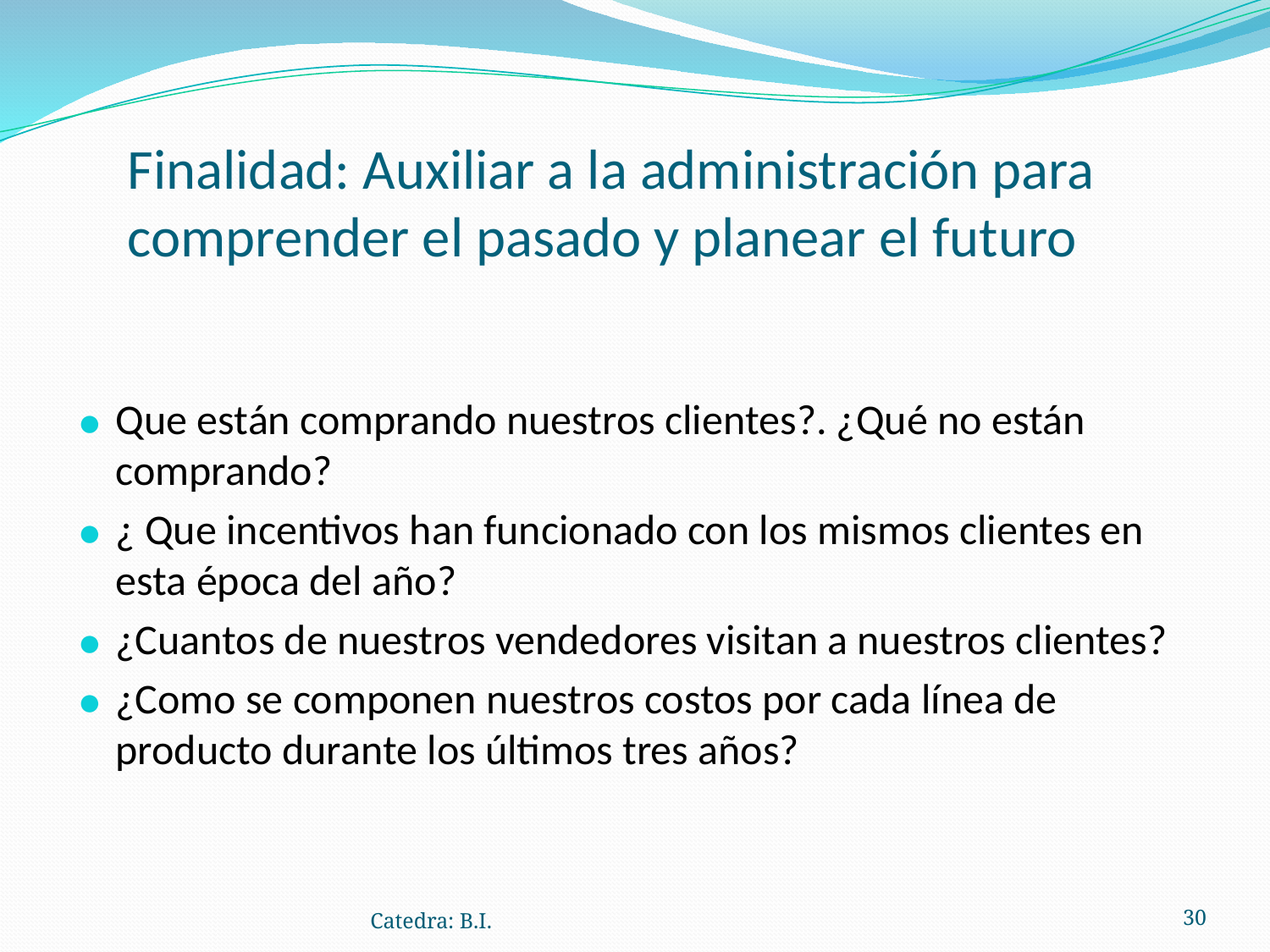

Finalidad: Auxiliar a la administración para comprender el pasado y planear el futuro
Que están comprando nuestros clientes?. ¿Qué no están comprando?
¿ Que incentivos han funcionado con los mismos clientes en esta época del año?
¿Cuantos de nuestros vendedores visitan a nuestros clientes?
¿Como se componen nuestros costos por cada línea de producto durante los últimos tres años?
Catedra: B.I.
30